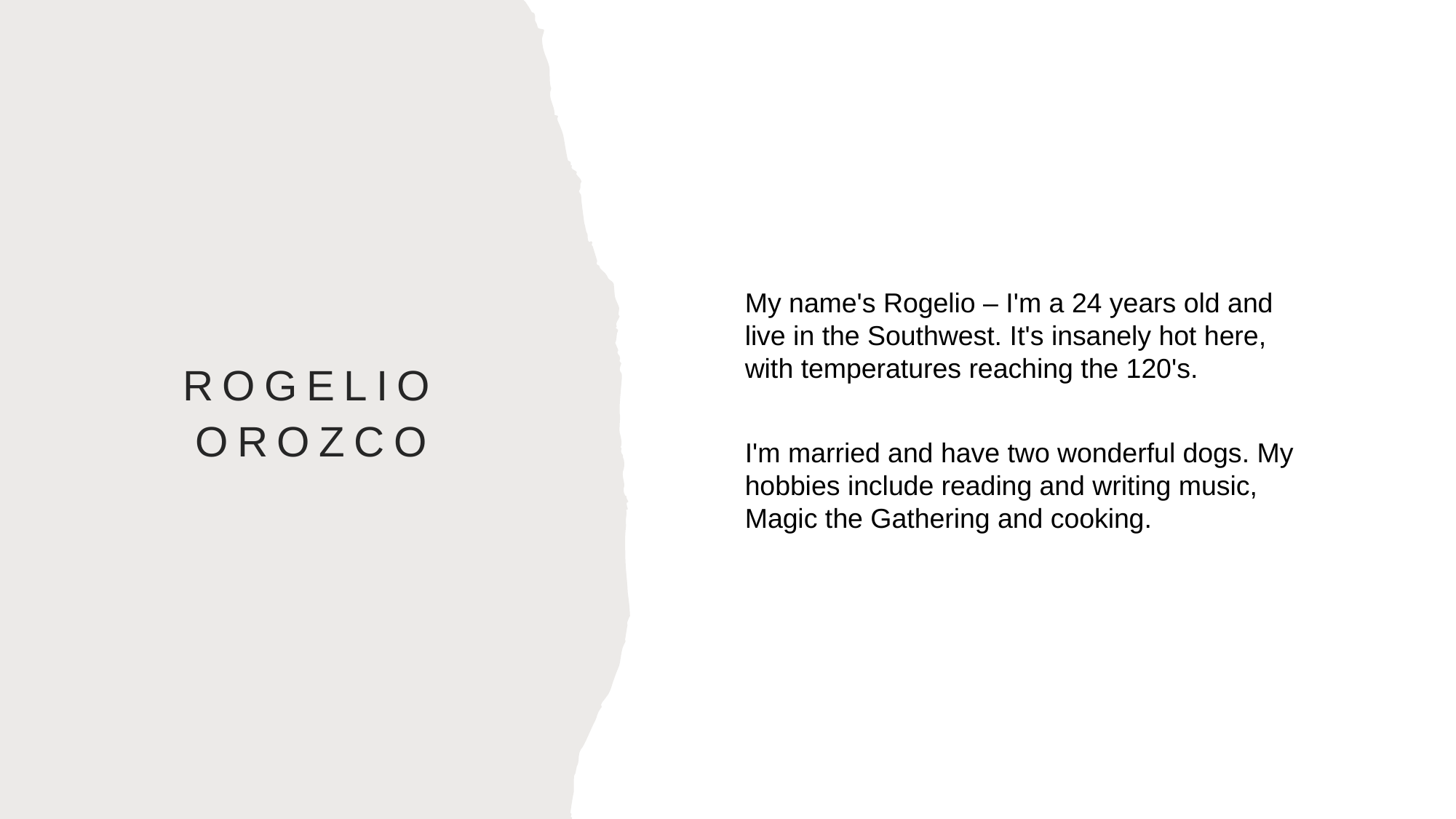

My name's Rogelio – I'm a 24 years old and live in the Southwest. It's insanely hot here, with temperatures reaching the 120's.

I'm married and have two wonderful dogs. My hobbies include reading and writing music, Magic the Gathering and cooking.
# Rogelio Orozco